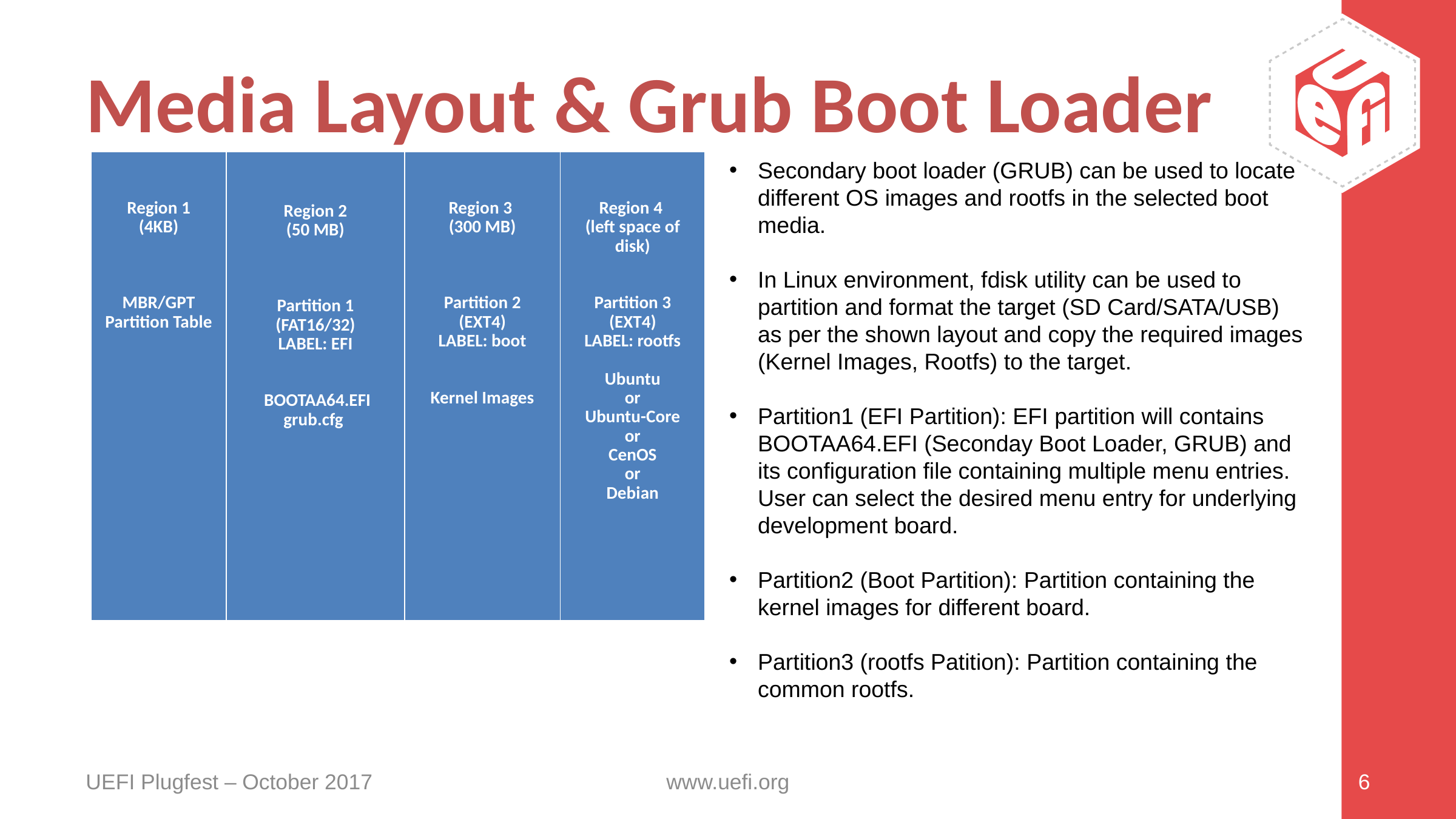

# Media Layout & Grub Boot Loader
| Region 1 (4KB)       MBR/GPT Partition Table | Region 2 (50 MB)       Partition 1 (FAT16/32) LABEL: EFI     BOOTAA64.EFI grub.cfg | Region 3 (300 MB)       Partition 2 (EXT4) LABEL: boot     Kernel Images | Region 4 (left space of disk)     Partition 3 (EXT4) LABEL: rootfs   Ubuntu or Ubuntu-Core or CenOS or Debian |
| --- | --- | --- | --- |
Secondary boot loader (GRUB) can be used to locate different OS images and rootfs in the selected boot media.

In Linux environment, fdisk utility can be used to partition and format the target (SD Card/SATA/USB) as per the shown layout and copy the required images (Kernel Images, Rootfs) to the target.

Partition1 (EFI Partition): EFI partition will contains BOOTAA64.EFI (Seconday Boot Loader, GRUB) and its configuration file containing multiple menu entries. User can select the desired menu entry for underlying development board.

Partition2 (Boot Partition): Partition containing the kernel images for different board.

Partition3 (rootfs Patition): Partition containing the common rootfs.

UEFI Plugfest – October 2017
www.uefi.org
6